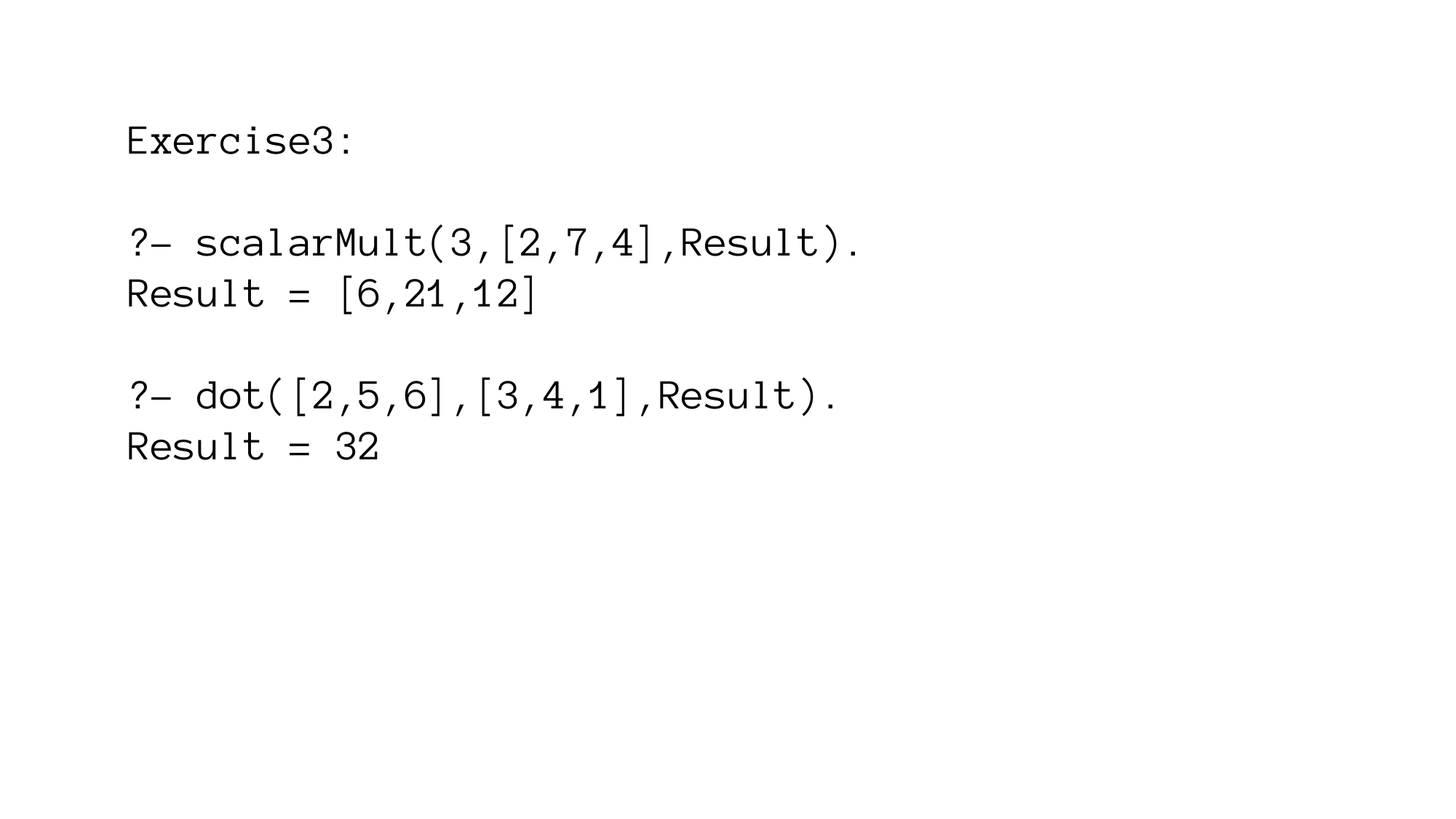

Exercise3:

?- scalarMult(3,[2,7,4],Result).
Result = [6,21,12]

?- dot([2,5,6],[3,4,1],Result).
Result = 32